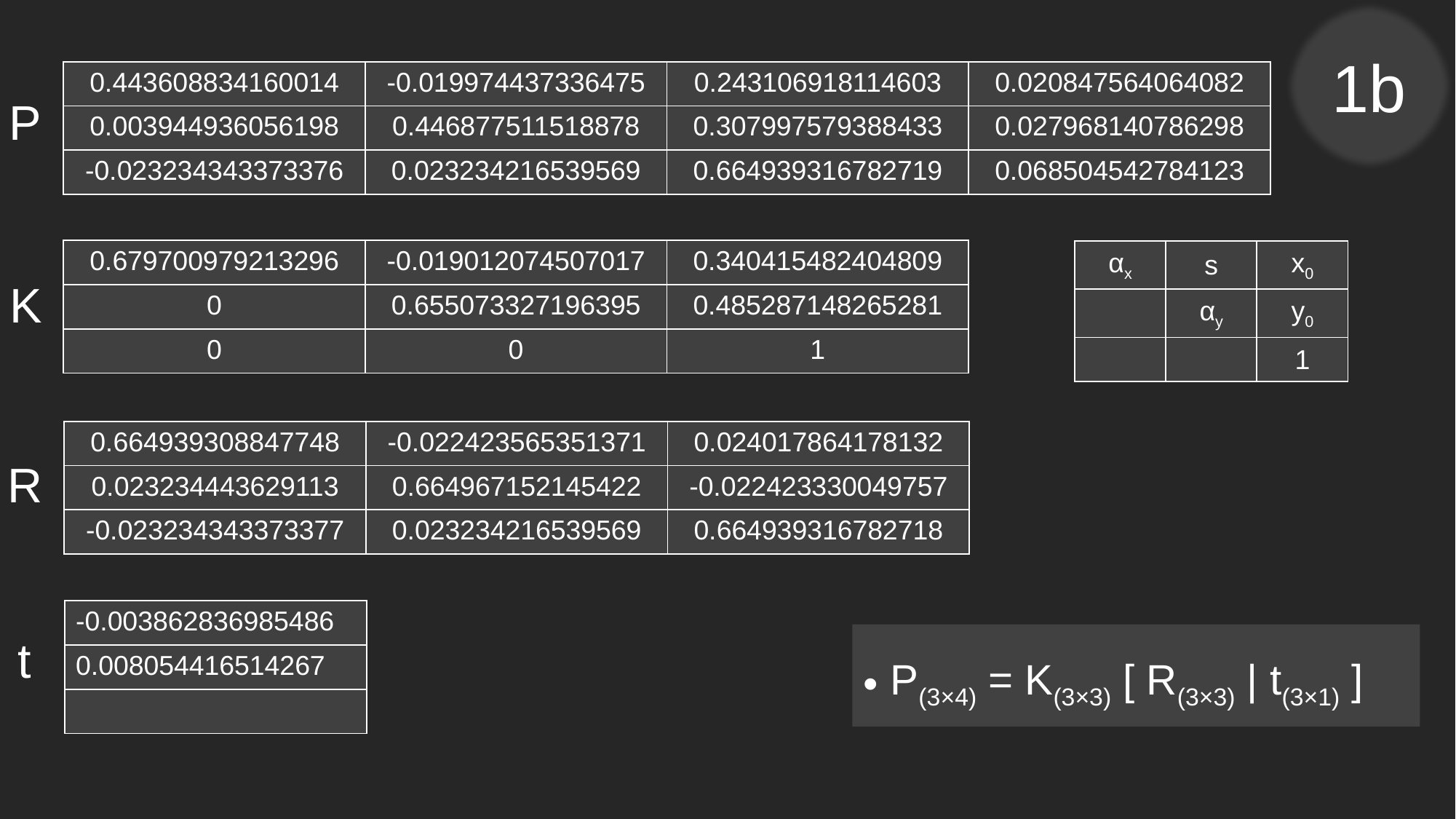

1b
| 0.443608834160014 | -0.019974437336475 | 0.243106918114603 | 0.020847564064082 |
| --- | --- | --- | --- |
| 0.003944936056198 | 0.446877511518878 | 0.307997579388433 | 0.027968140786298 |
| -0.023234343373376 | 0.023234216539569 | 0.664939316782719 | 0.068504542784123 |
P
| 0.679700979213296 | -0.019012074507017 | 0.340415482404809 |
| --- | --- | --- |
| 0 | 0.655073327196395 | 0.485287148265281 |
| 0 | 0 | 1 |
| αx | s | x0 |
| --- | --- | --- |
|  | αy | y0 |
|  |  | 1 |
K
| 0.664939308847748 | -0.022423565351371 | 0.024017864178132 |
| --- | --- | --- |
| 0.023234443629113 | 0.664967152145422 | -0.022423330049757 |
| -0.023234343373377 | 0.023234216539569 | 0.664939316782718 |
R
| -0.003862836985486 |
| --- |
| 0.008054416514267 |
|  |
t
P(3×4) = K(3×3) [ R(3×3) | t(3×1) ]